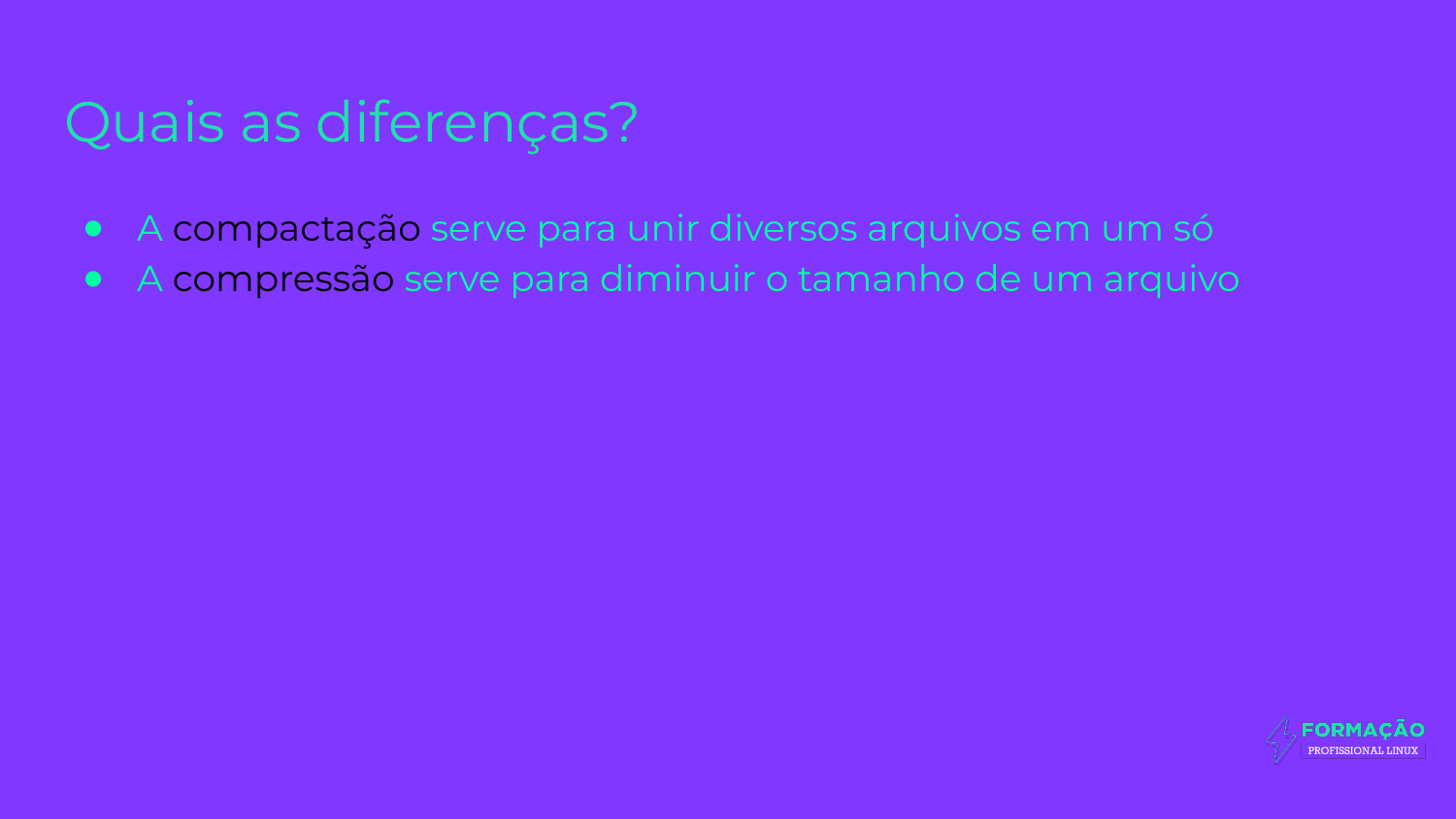

# Quais as diferenças?
A compactação serve para unir diversos arquivos em um só
A compressão serve para diminuir o tamanho de um arquivo